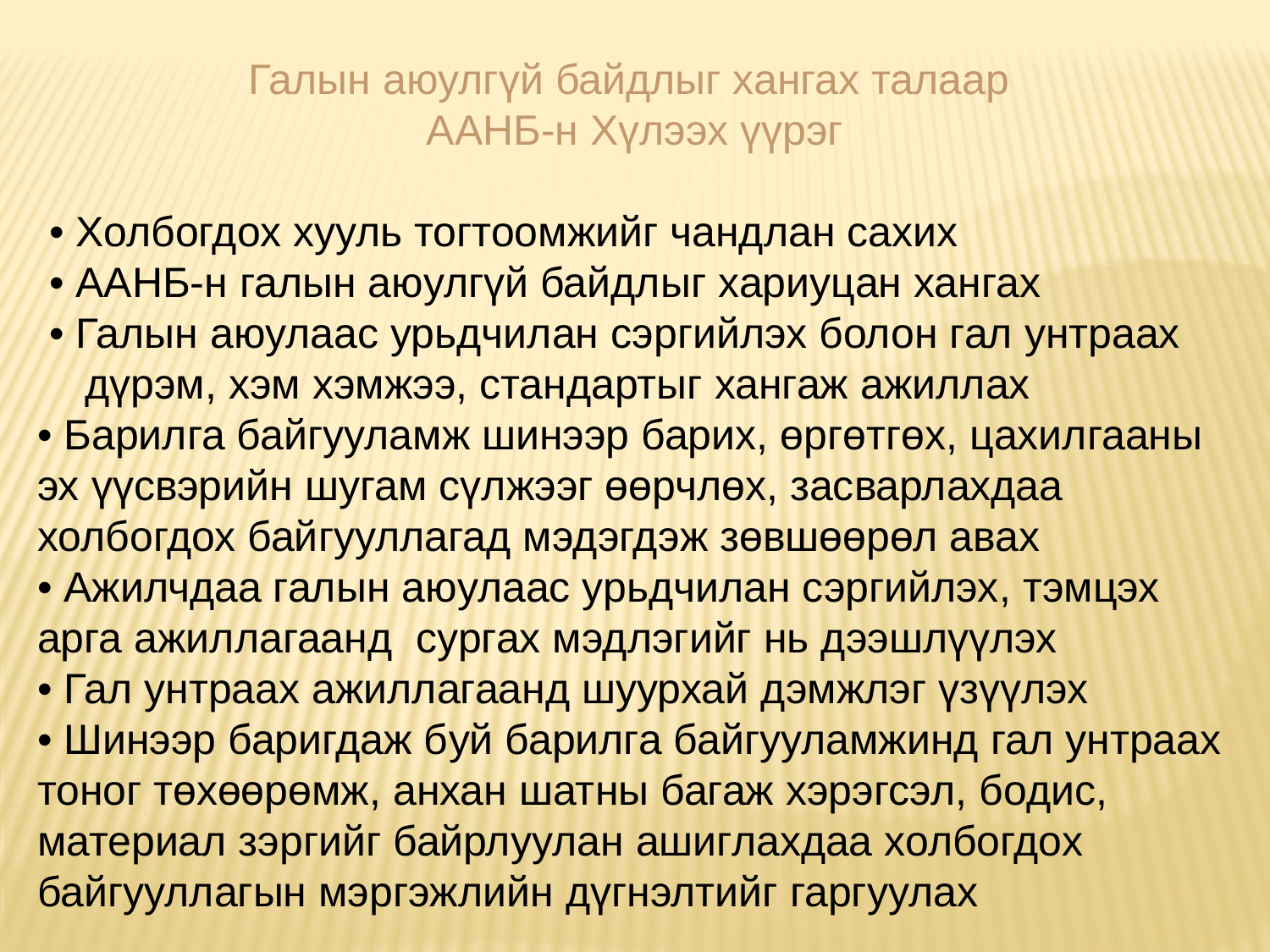

Галын аюулгүй байдлыг хангах талаар
ААНБ-н Хүлээх үүрэг

 • Холбогдох хууль тогтоомжийг чандлан сахих
 • ААНБ-н галын аюулгүй байдлыг хариуцан хангах
 • Галын аюулаас урьдчилан сэргийлэх болон гал унтраах
    дүрэм, хэм хэмжээ, стандартыг хангаж ажиллах
• Барилга байгууламж шинээр барих, өргөтгөх, цахилгааны эх үүсвэрийн шугам сүлжээг өөрчлөх, засварлахдаа холбогдох байгууллагад мэдэгдэж зөвшөөрөл авах
• Ажилчдаа галын аюулаас урьдчилан сэргийлэх, тэмцэх арга ажиллагаанд  сургах мэдлэгийг нь дээшлүүлэх
• Гал унтраах ажиллагаанд шуурхай дэмжлэг үзүүлэх
• Шинээр баригдаж буй барилга байгууламжинд гал унтраах тоног төхөөрөмж, анхан шатны багаж хэрэгсэл, бодис, материал зэргийг байрлуулан ашиглахдаа холбогдох байгууллагын мэргэжлийн дүгнэлтийг гаргуулах